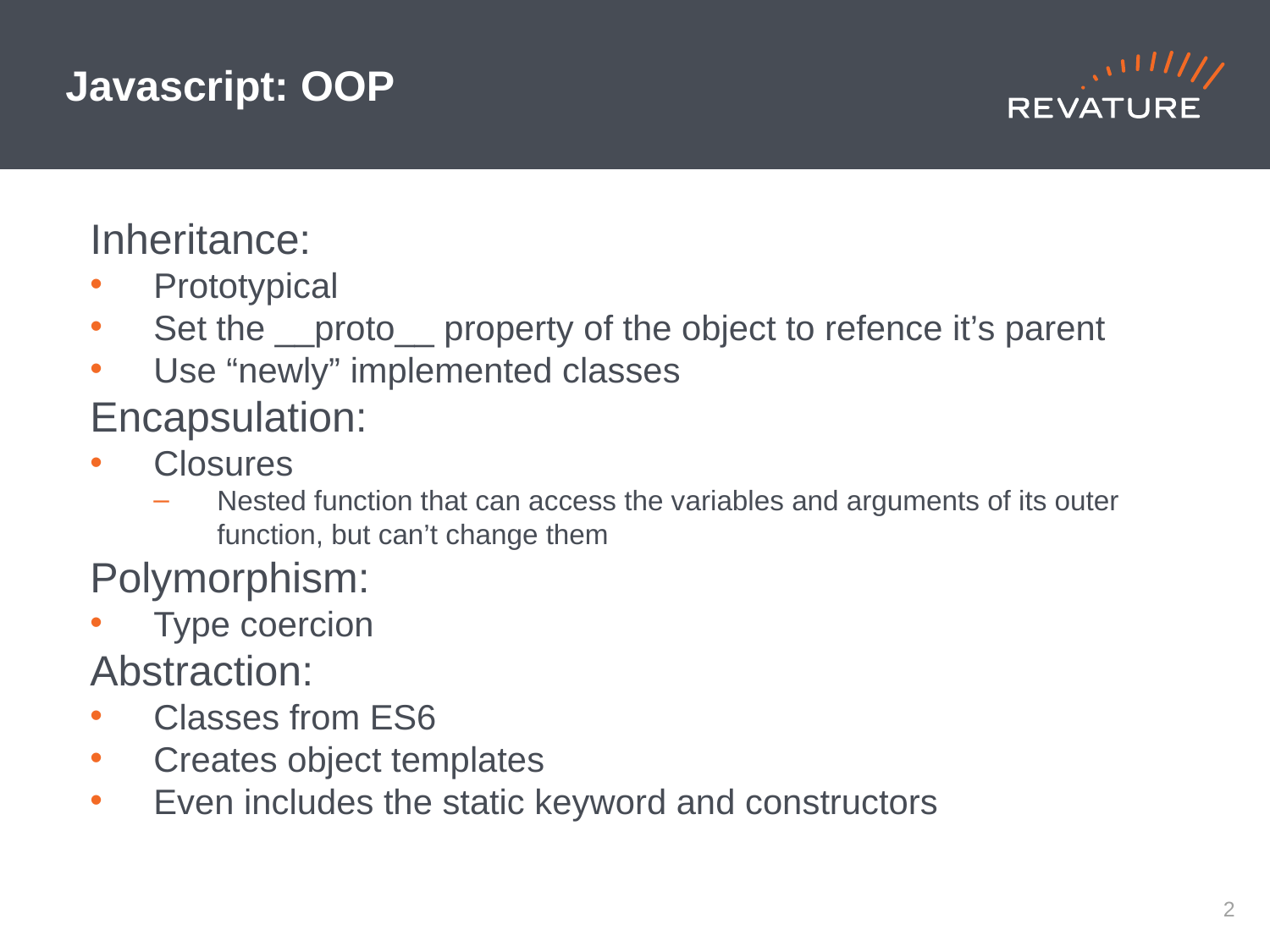

# Javascript: OOP
Inheritance:
Prototypical
Set the __proto__ property of the object to refence it’s parent
Use “newly” implemented classes
Encapsulation:
Closures
Nested function that can access the variables and arguments of its outer function, but can’t change them
Polymorphism:
Type coercion
Abstraction:
Classes from ES6
Creates object templates
Even includes the static keyword and constructors
2